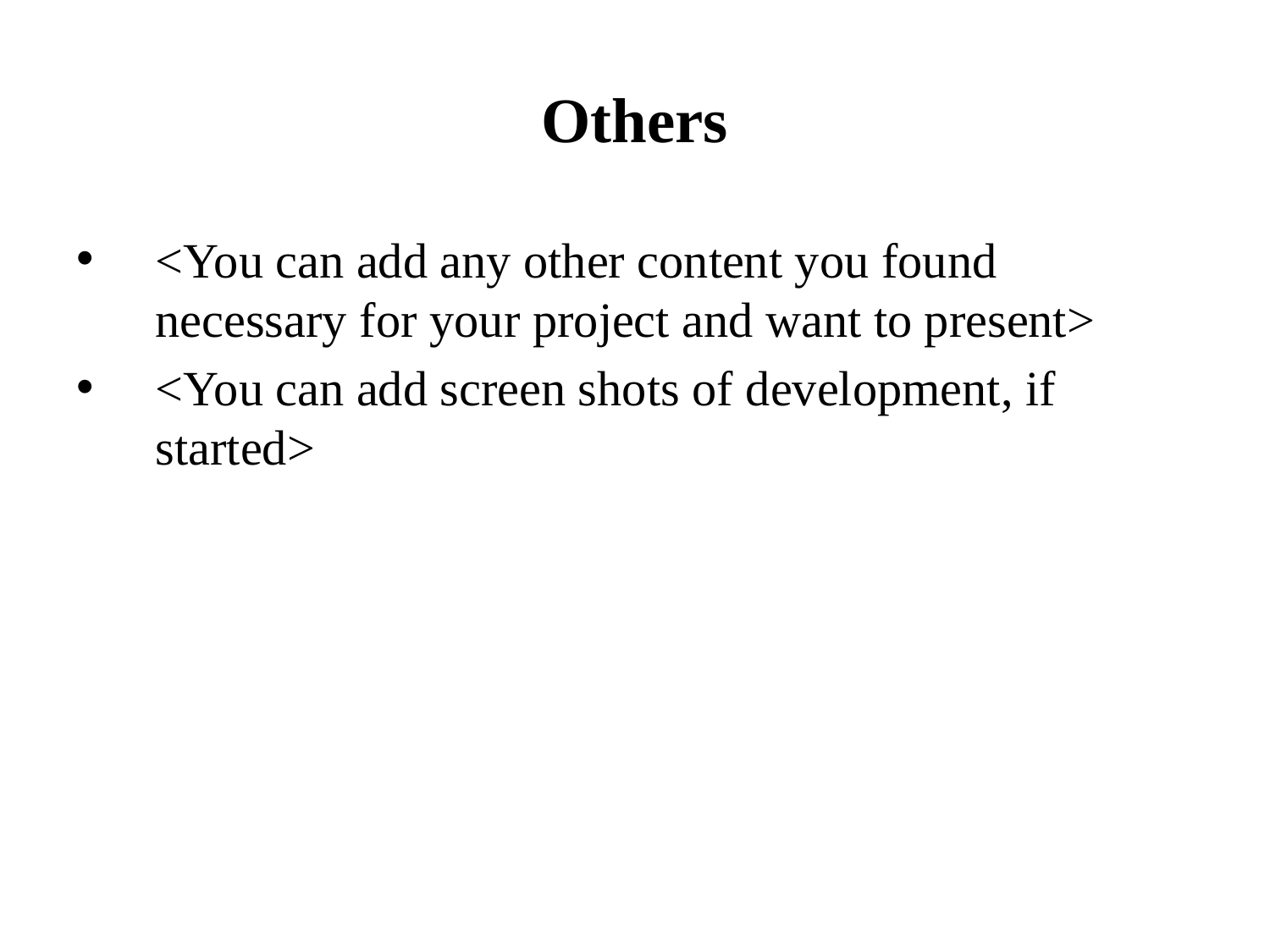

# Others
<You can add any other content you found necessary for your project and want to present>
<You can add screen shots of development, if started>